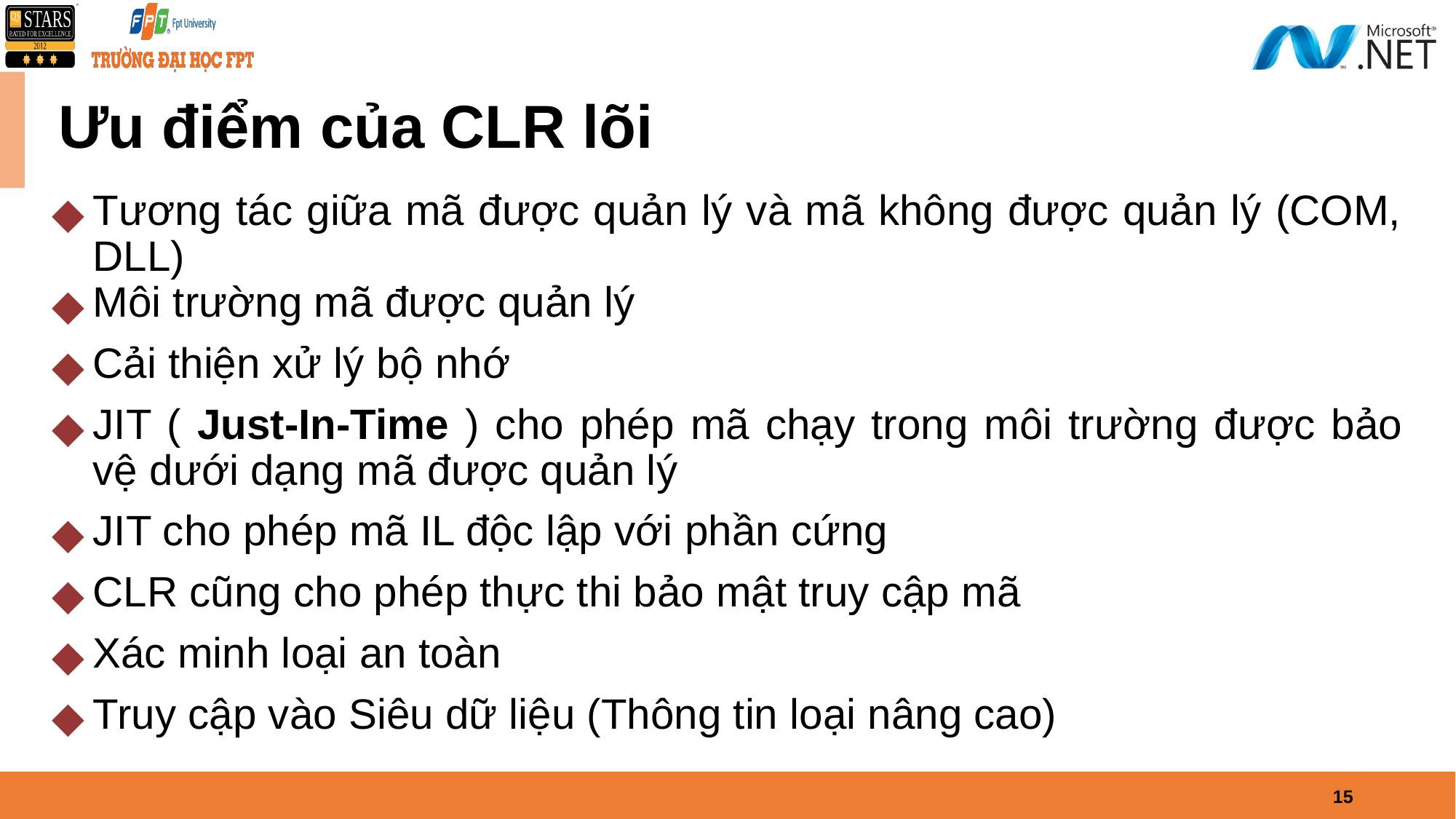

# Ưu điểm của CLR lõi
Tương tác giữa mã được quản lý và mã không được quản lý (COM, DLL)
Môi trường mã được quản lý
Cải thiện xử lý bộ nhớ
JIT ( Just-In-Time ) cho phép mã chạy trong môi trường được bảo vệ dưới dạng mã được quản lý
JIT cho phép mã IL độc lập với phần cứng
CLR cũng cho phép thực thi bảo mật truy cập mã
Xác minh loại an toàn
Truy cập vào Siêu dữ liệu (Thông tin loại nâng cao)
15